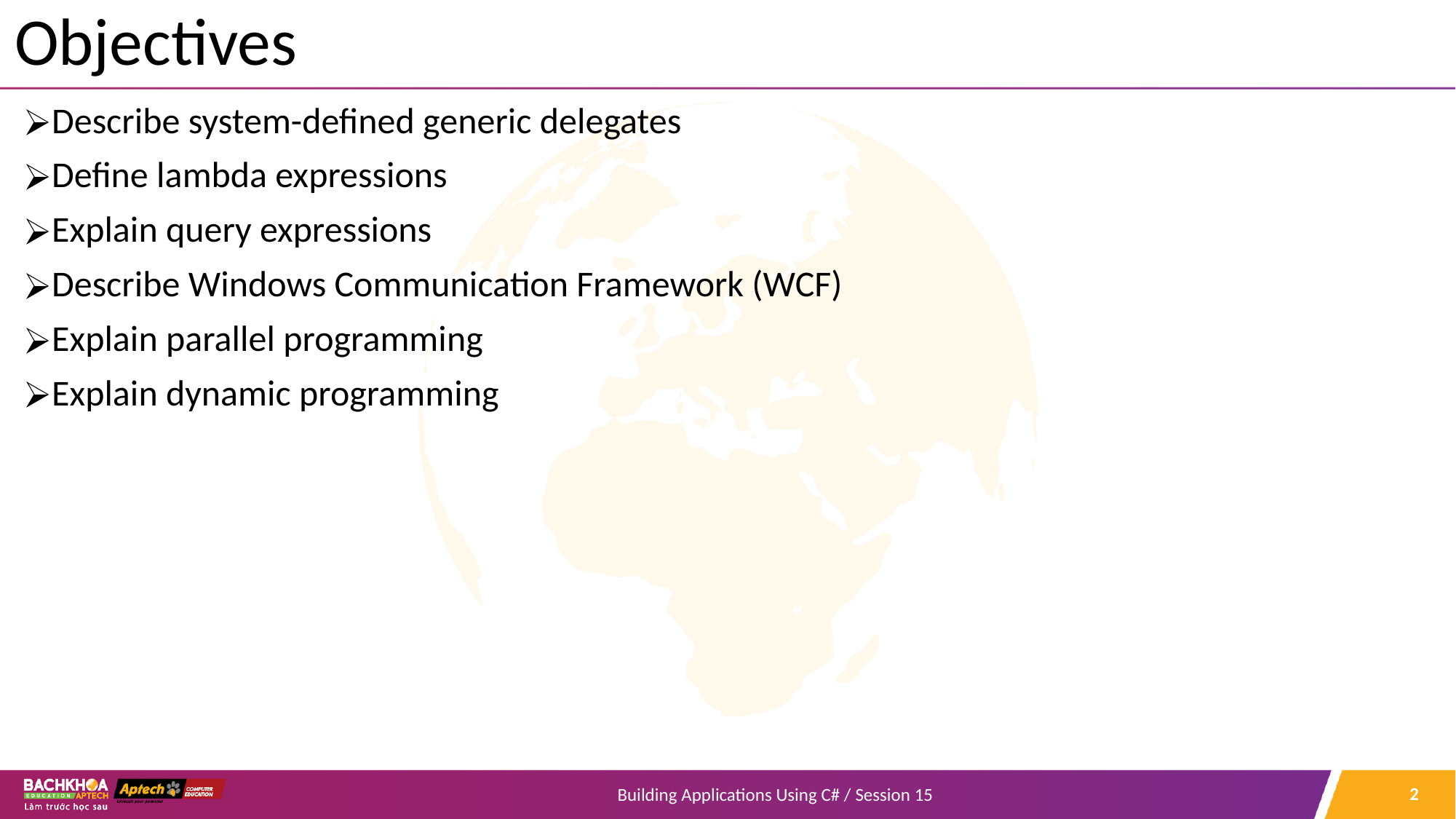

# Objectives
Describe system-defined generic delegates
Define lambda expressions
Explain query expressions
Describe Windows Communication Framework (WCF)
Explain parallel programming
Explain dynamic programming

2
Building Applications Using C# / Session 15